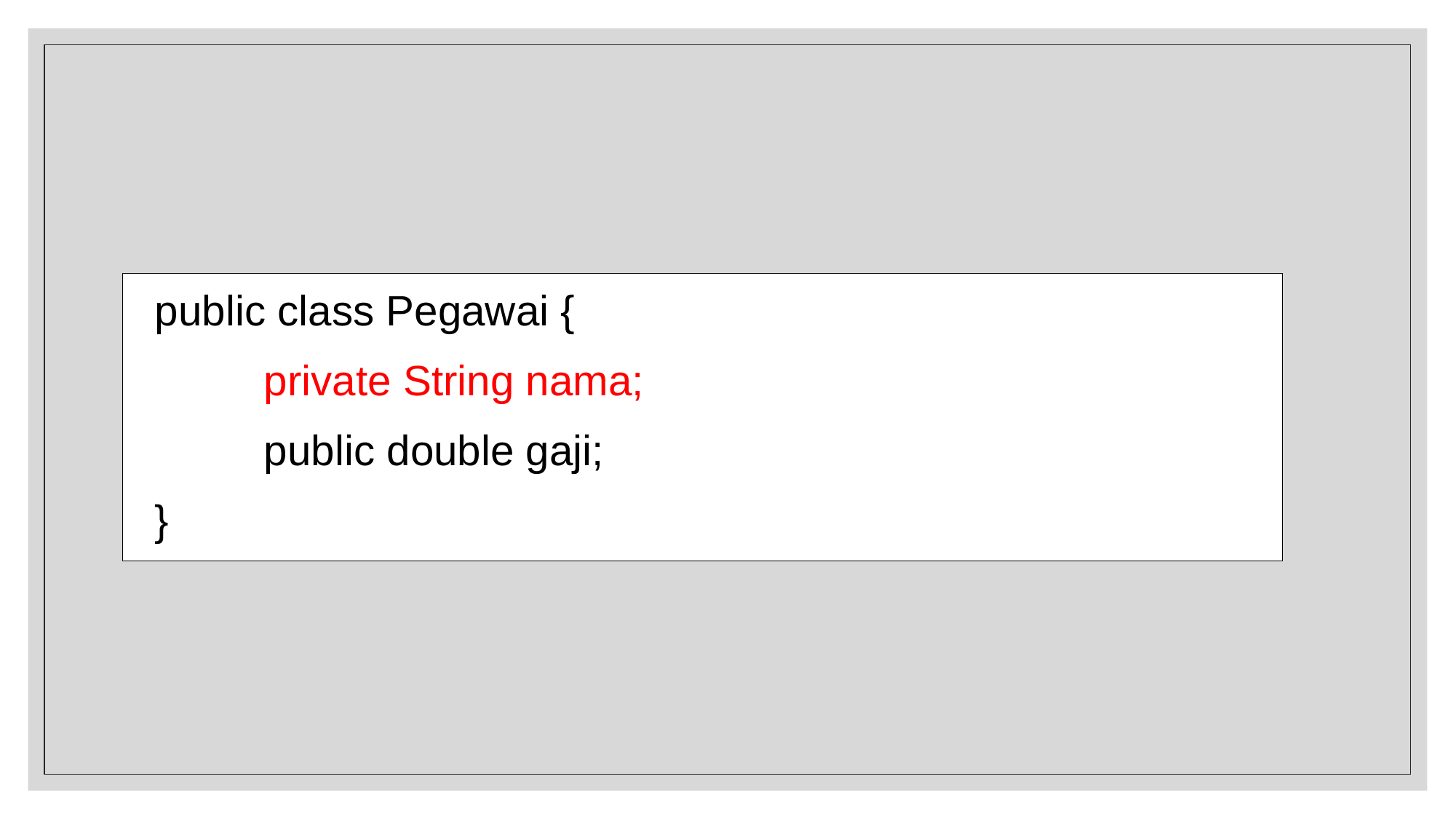

#
	public class Pegawai {
		private String nama;
		public double gaji;
	}